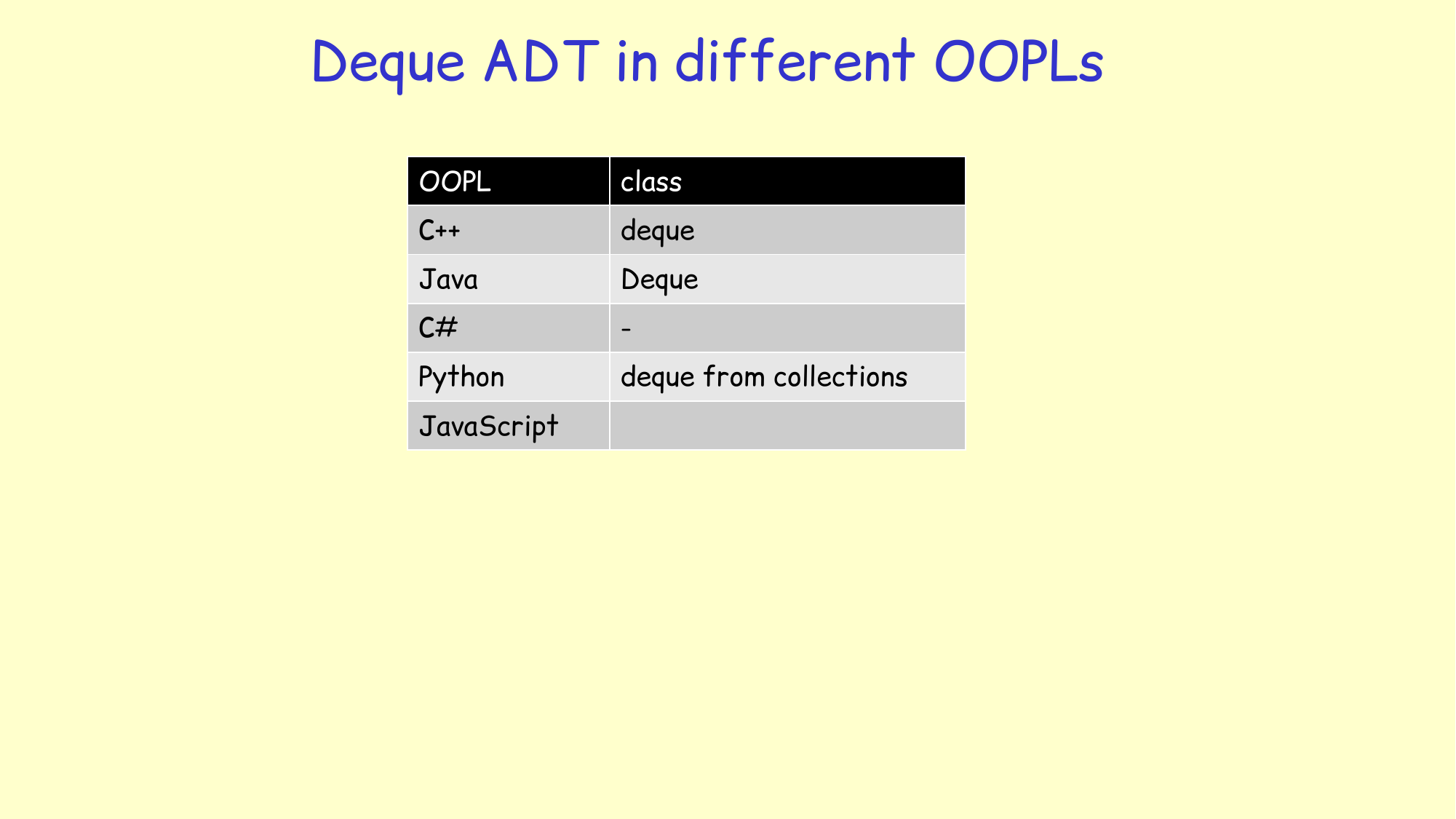

# Deque ADT in different OOPLs
| OOPL | class |
| --- | --- |
| C++ | deque |
| Java | Deque |
| C# | - |
| Python | deque from collections |
| JavaScript |  |